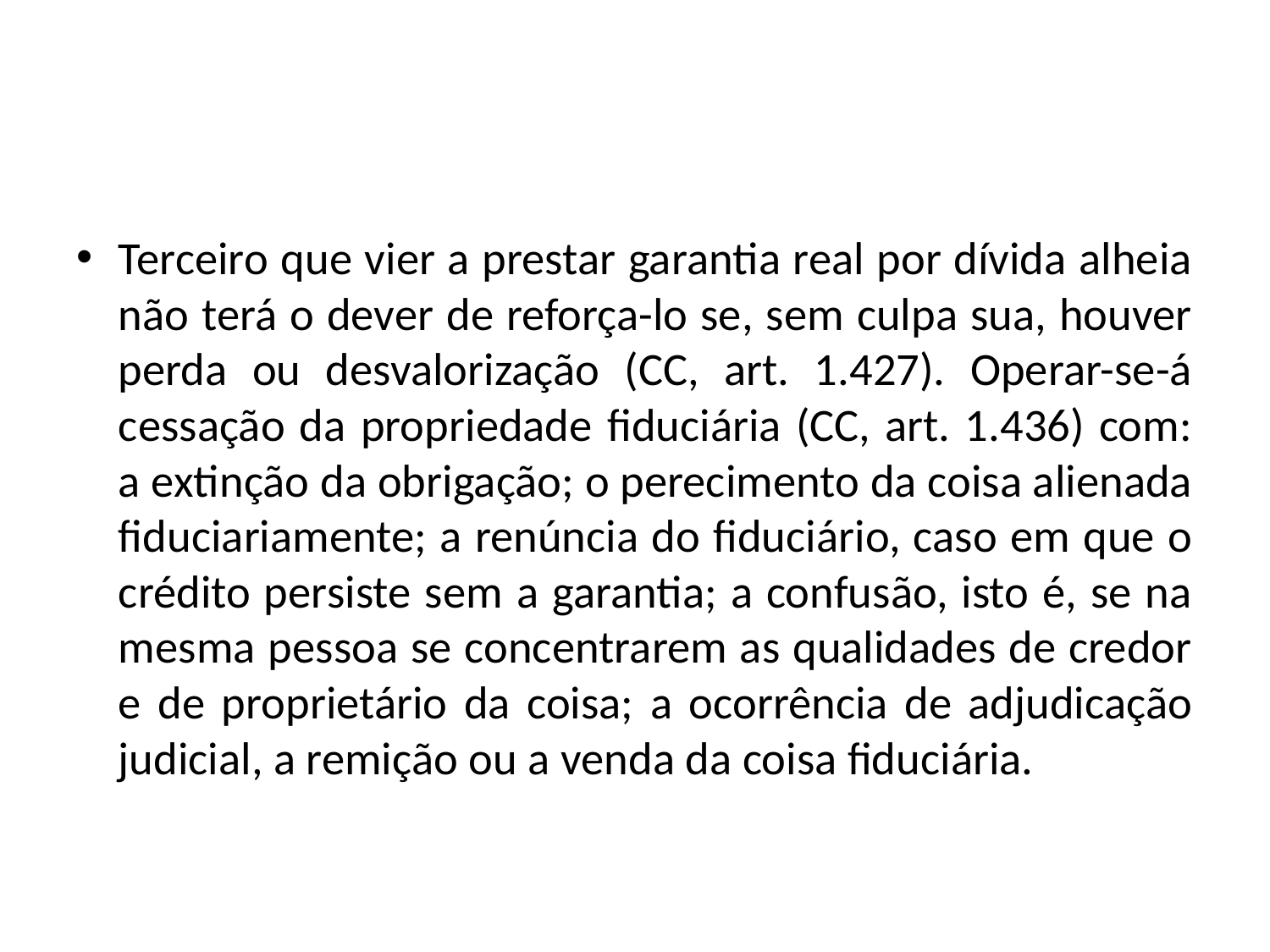

#
Terceiro que vier a prestar garantia real por dívida alheia não terá o dever de reforça-lo se, sem culpa sua, houver perda ou desvalorização (CC, art. 1.427). Operar-se-á cessação da propriedade fiduciária (CC, art. 1.436) com: a extinção da obrigação; o perecimento da coisa alienada fiduciariamente; a renúncia do fiduciário, caso em que o crédito persiste sem a garantia; a confusão, isto é, se na mesma pessoa se concentrarem as qualidades de credor e de proprietário da coisa; a ocorrência de adjudicação judicial, a remição ou a venda da coisa fiduciária.